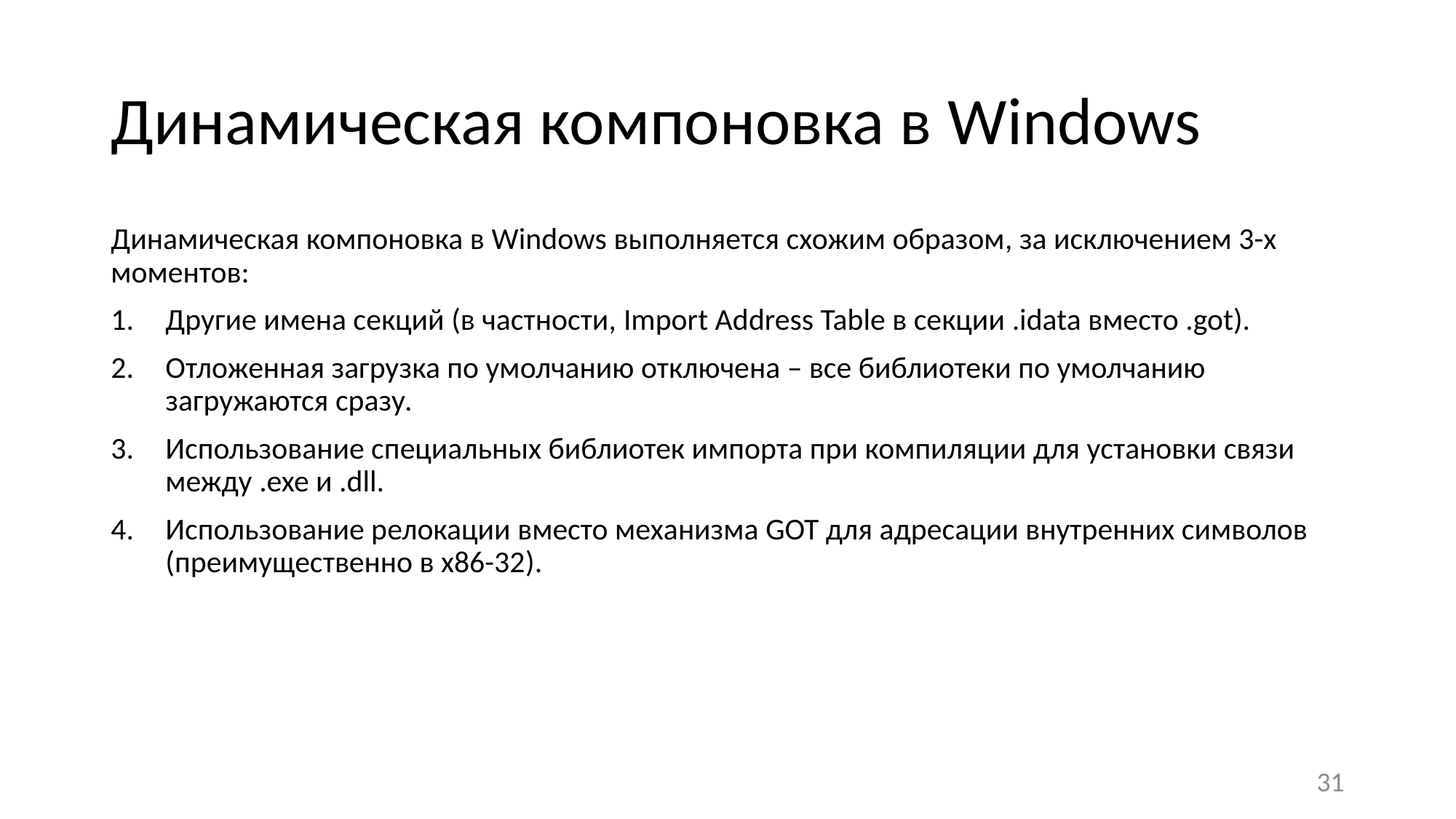

# Динамическая компоновка в Windows
Динамическая компоновка в Windows выполняется схожим образом, за исключением 3-х моментов:
Другие имена секций (в частности, Import Address Table в секции .idata вместо .got).
Отложенная загрузка по умолчанию отключена – все библиотеки по умолчанию загружаются сразу.
Использование специальных библиотек импорта при компиляции для установки связи между .exe и .dll.
Использование релокации вместо механизма GOT для адресации внутренних символов (преимущественно в х86-32).

31